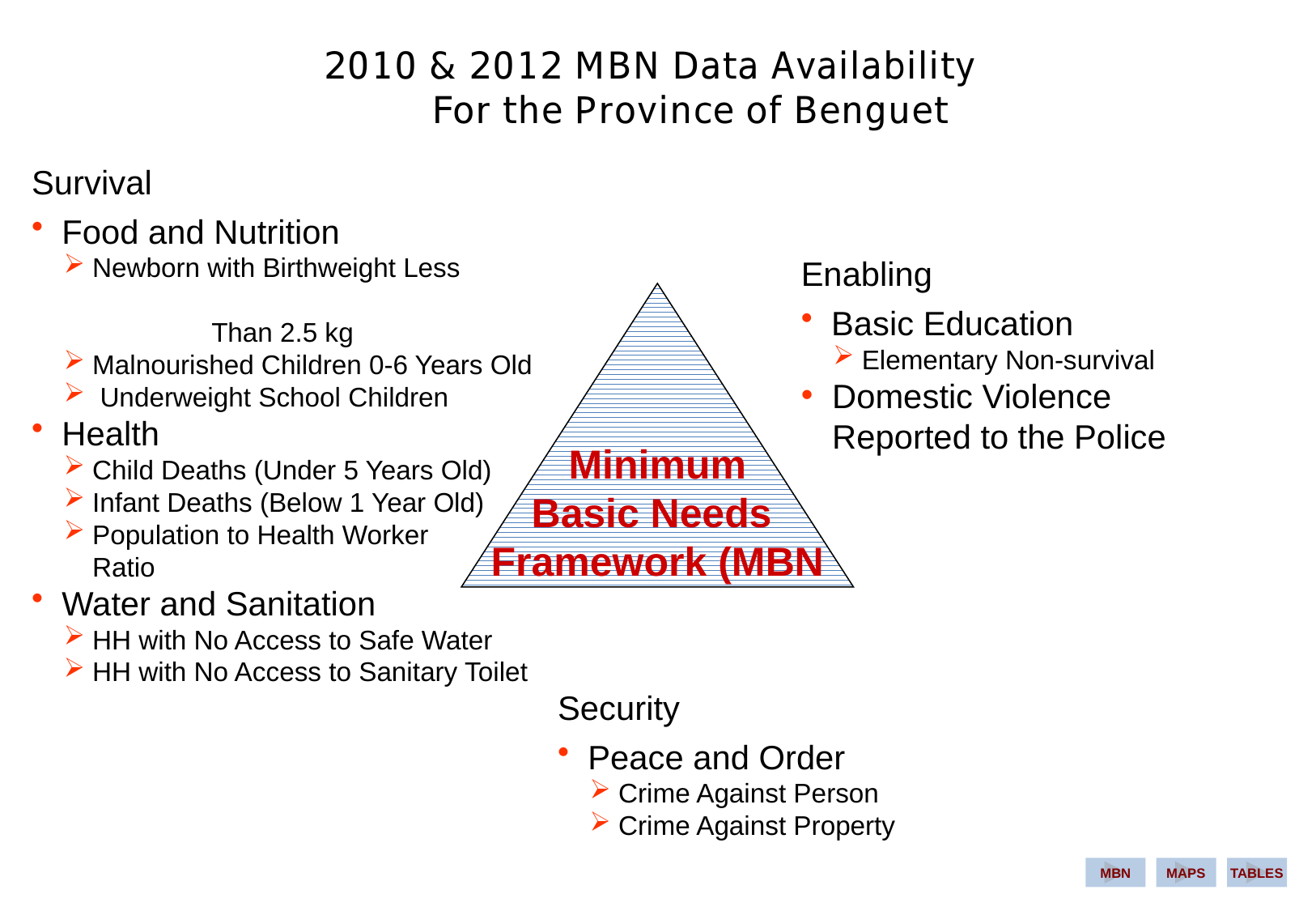

2010 & 2012 MBN Data Availability
For the Province of Benguet
Survival
Food and Nutrition
Newborn with Birthweight Less                                                                                       Than 2.5 kg
Malnourished Children 0-6 Years Old
 Underweight School Children
Health
Child Deaths (Under 5 Years Old)
Infant Deaths (Below 1 Year Old)
Population to Health Worker
Ratio
Water and Sanitation
HH with No Access to Safe Water
HH with No Access to Sanitary Toilet
Enabling
Basic Education
Elementary Non-survival
Domestic Violence Reported to the Police

Minimum
Basic Needs
Framework (MBN
Security
Peace and Order
Crime Against Person
Crime Against Property
MBN
MAPS
TABLES